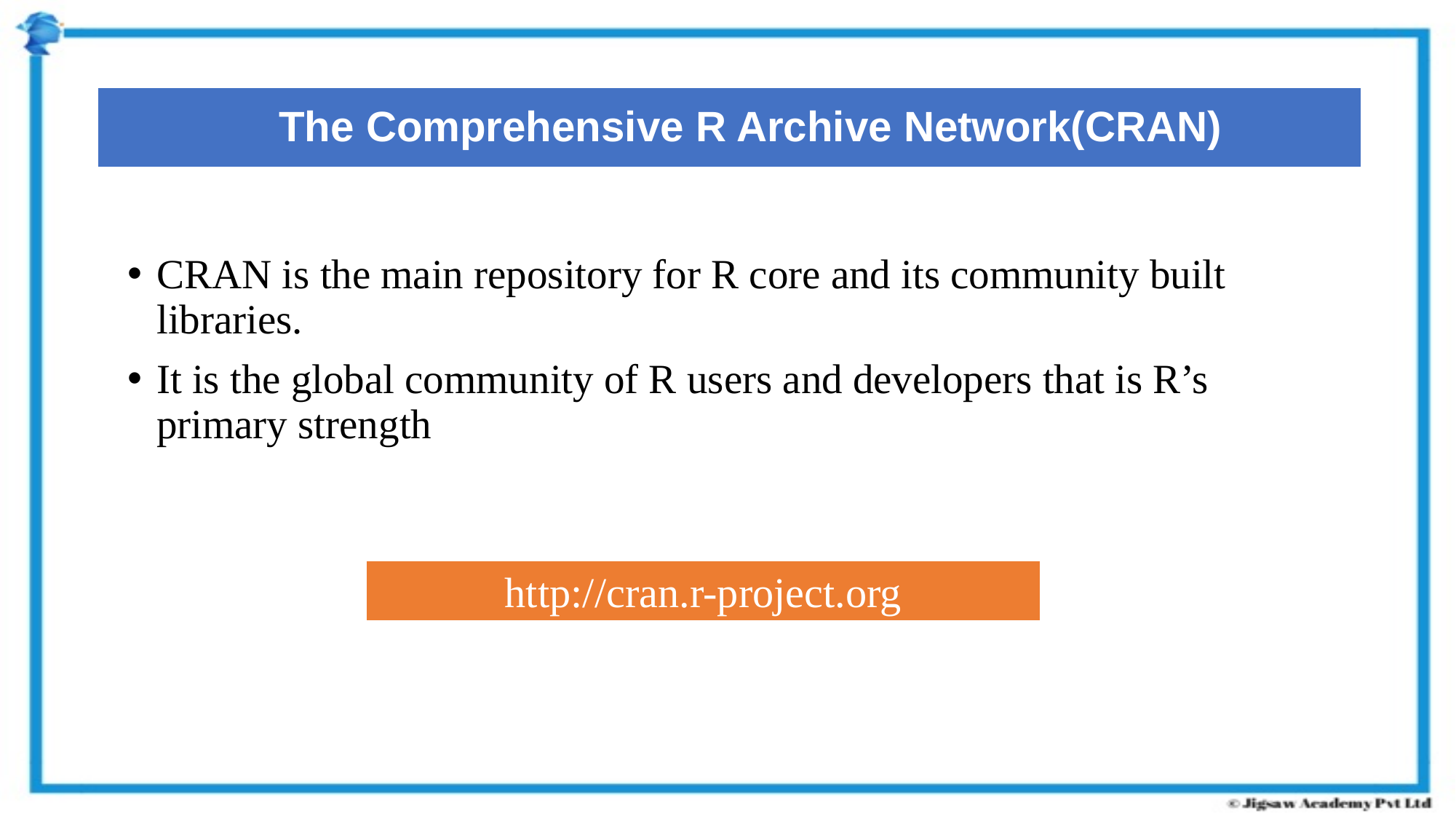

The Comprehensive R Archive Network(CRAN)
CRAN is the main repository for R core and its community built
libraries.
It is the global community of R users and developers that is R’s
primary strength

http://cran.r-project.org